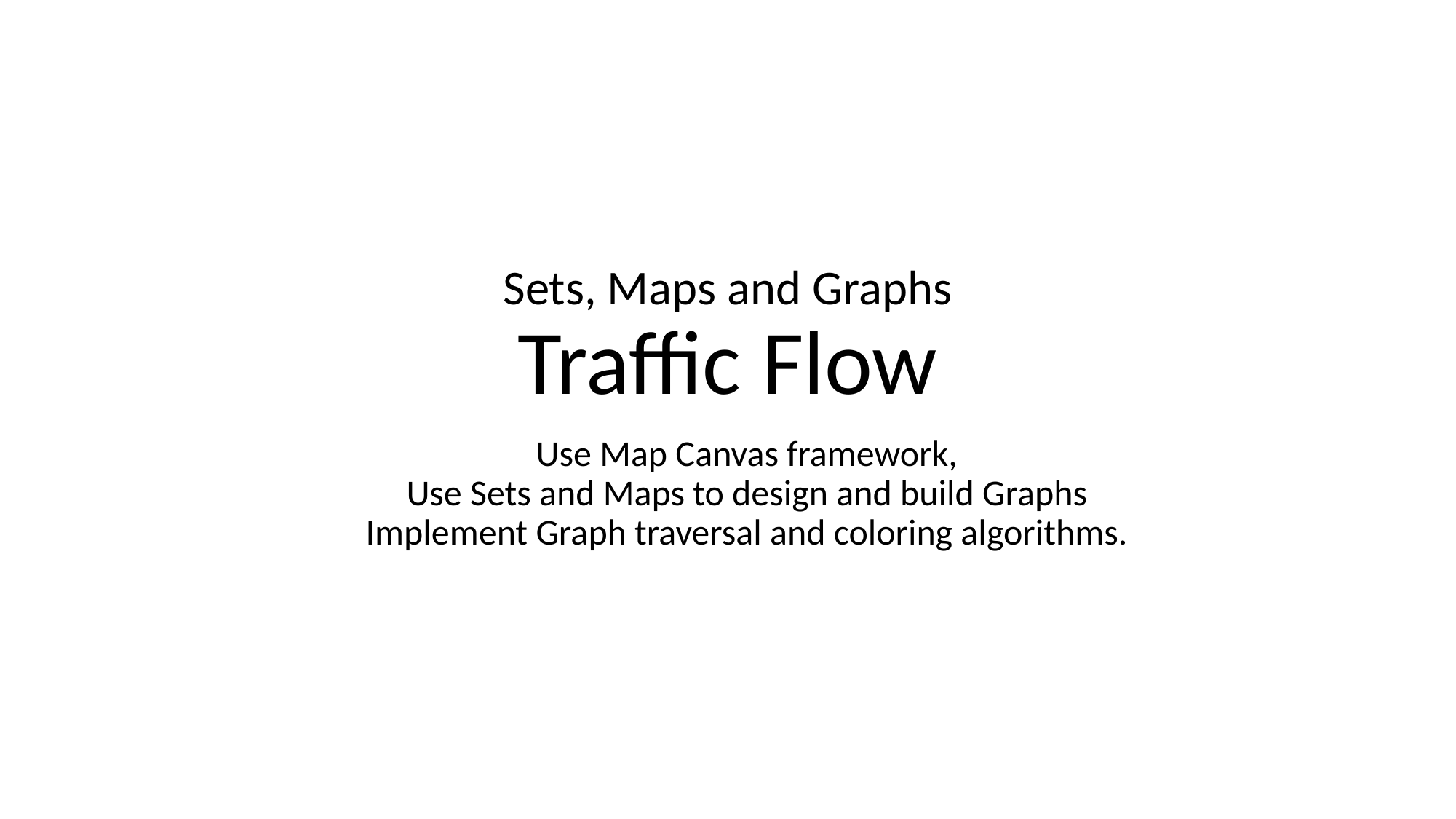

# Sets, Maps and Graphs Traffic Flow
Use Map Canvas framework,
Use Sets and Maps to design and build Graphs
Implement Graph traversal and coloring algorithms.